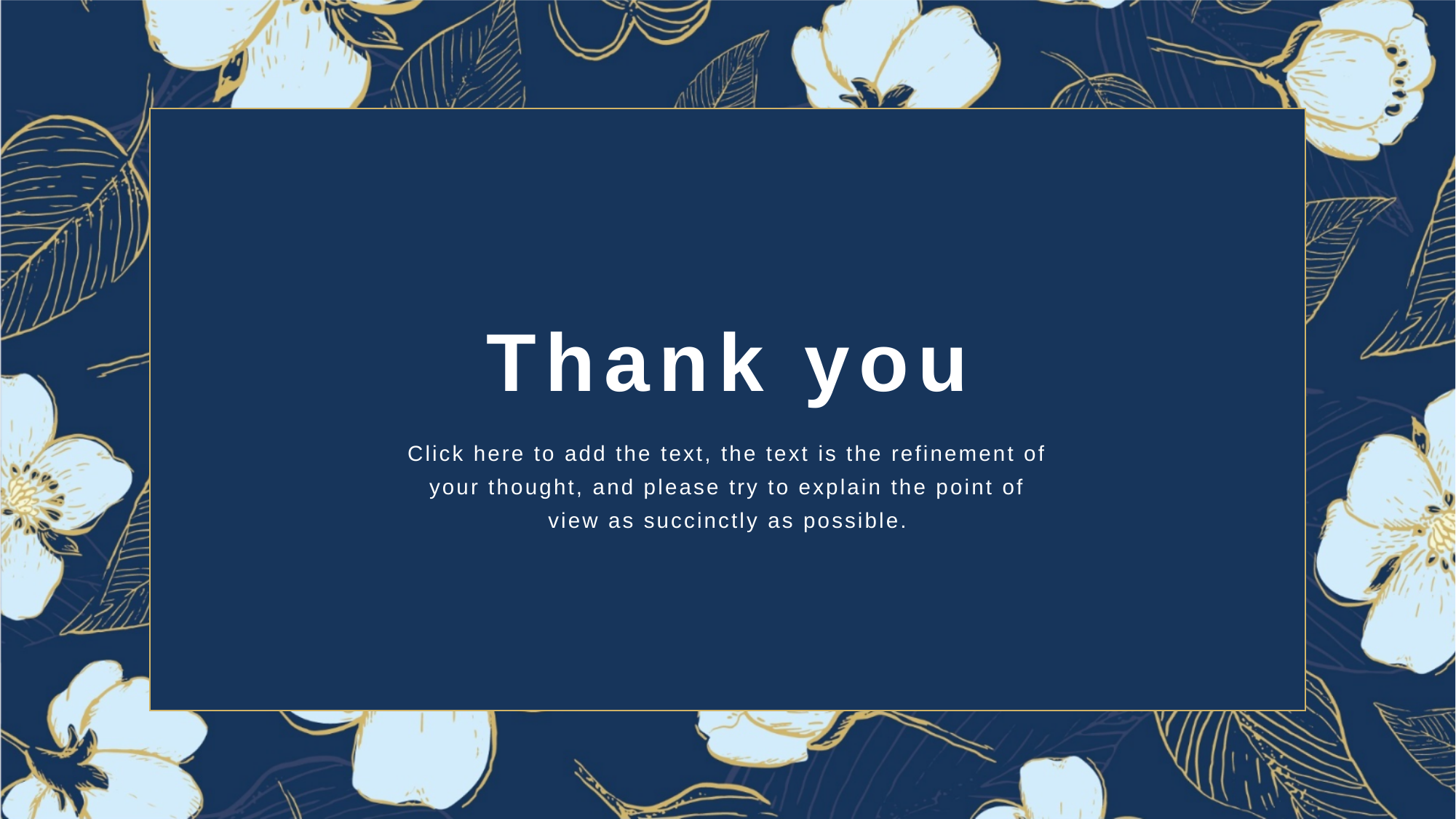

# Thank you
Click here to add the text, the text is the refinement of your thought, and please try to explain the point of view as succinctly as possible.